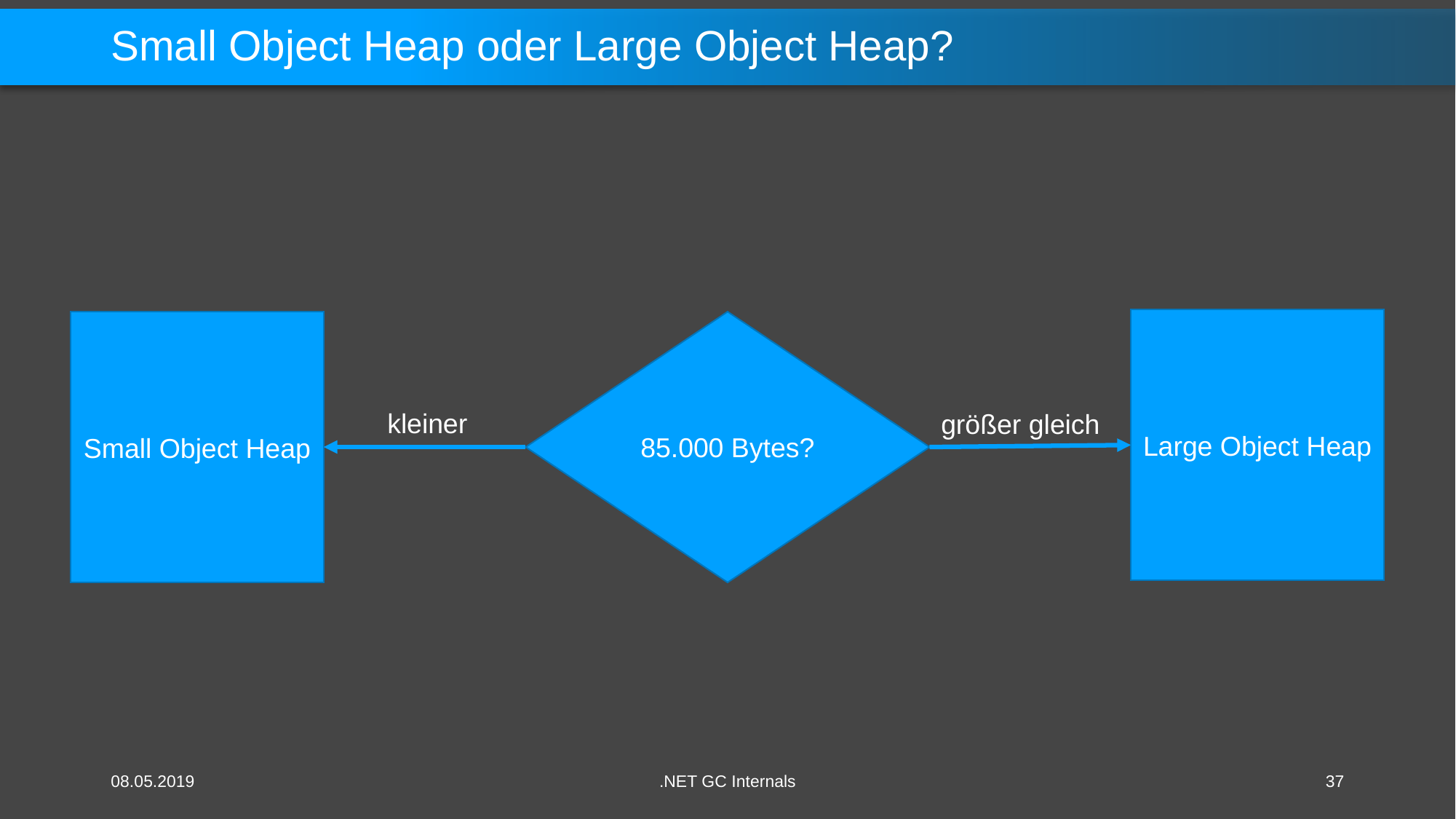

# Small Object Heap oder Large Object Heap?
Large Object Heap
Small Object Heap
85.000 Bytes?
kleiner
größer gleich
08.05.2019
.NET GC Internals
37